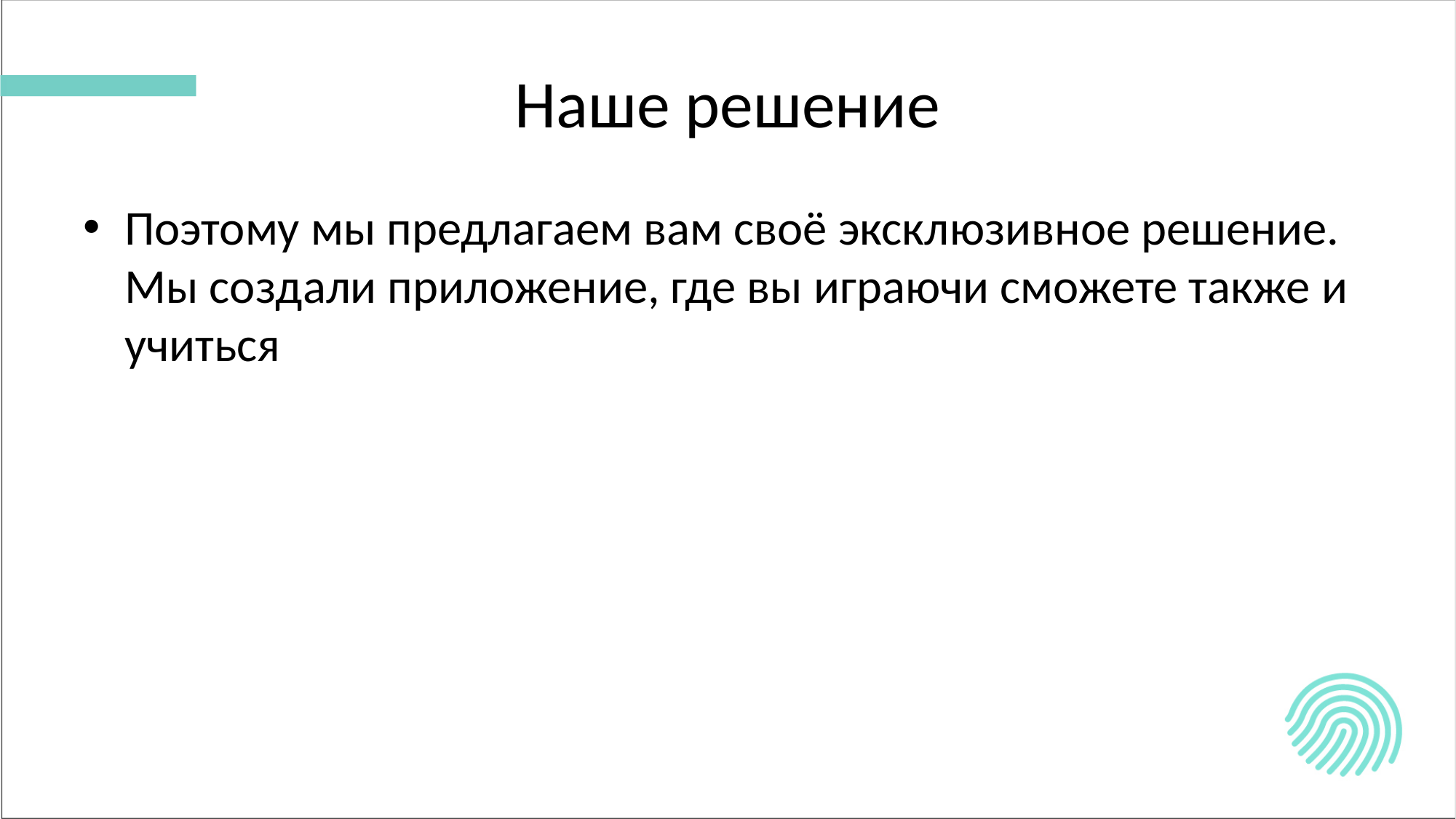

# Наше решение
Поэтому мы предлагаем вам своё эксклюзивное решение. Мы создали приложение, где вы играючи сможете также и учиться